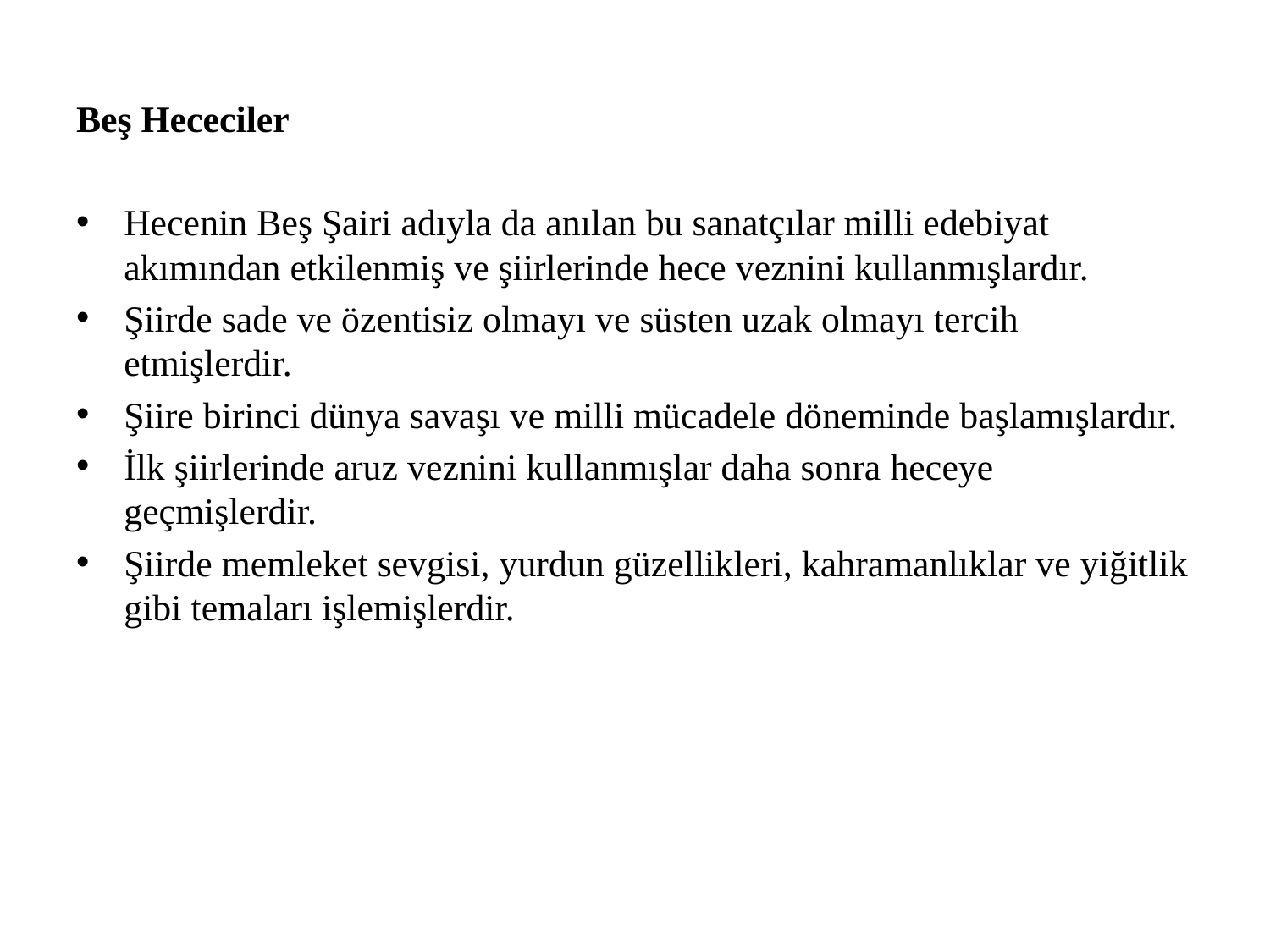

# Beş Hececiler
Hecenin Beş Şairi adıyla da anılan bu sanatçılar milli edebiyat akımından etkilenmiş ve şiirlerinde hece veznini kullanmışlardır.
Şiirde sade ve özentisiz olmayı ve süsten uzak olmayı tercih etmişlerdir.
Şiire birinci dünya savaşı ve milli mücadele döneminde başlamışlardır.
İlk şiirlerinde aruz veznini kullanmışlar daha sonra heceye geçmişlerdir.
Şiirde memleket sevgisi, yurdun güzellikleri, kahramanlıklar ve yiğitlik gibi temaları işlemişlerdir.